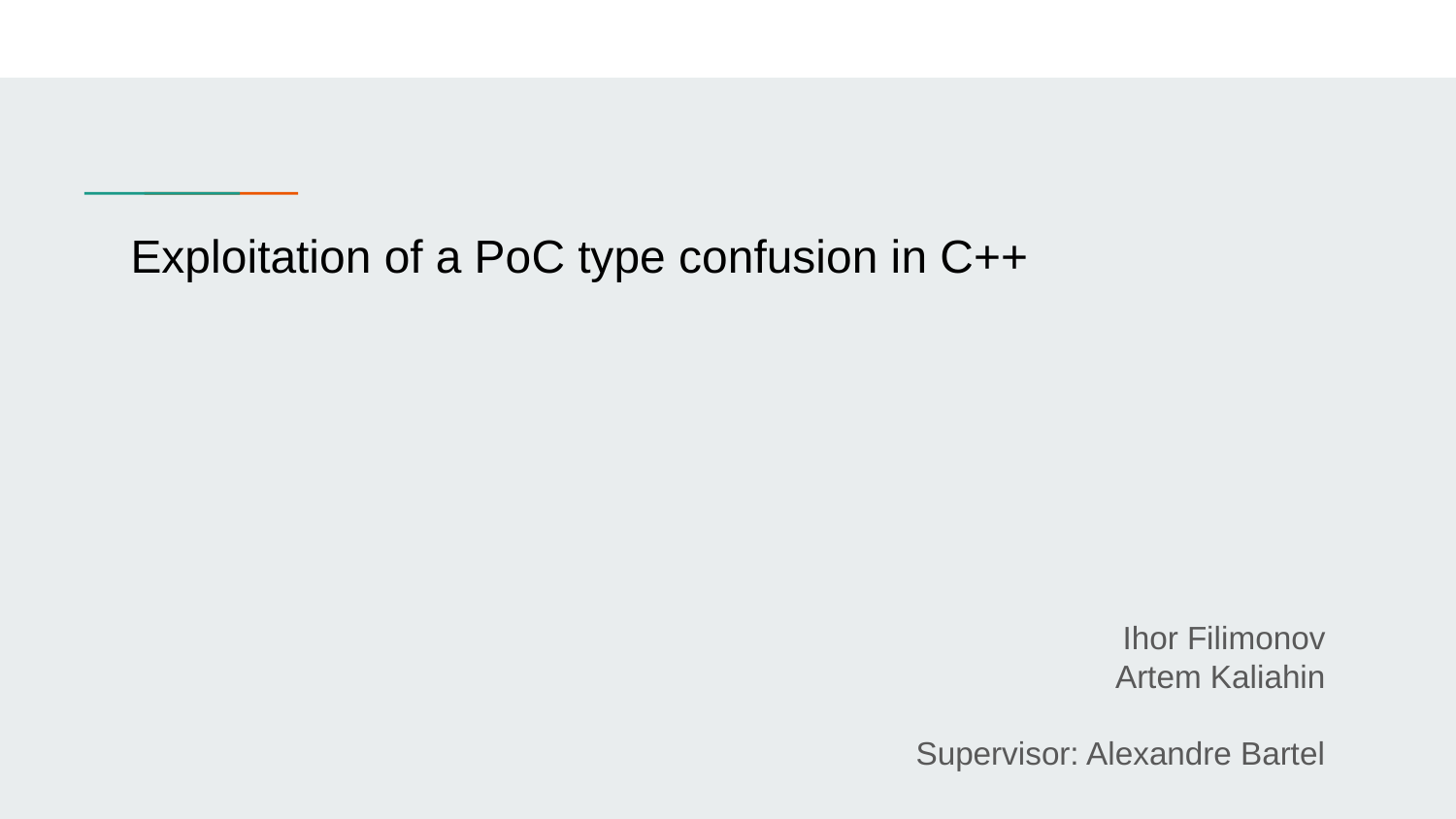

# Exploitation of a PoC type confusion in C++

Ihor Filimonov
Artem Kaliahin

Supervisor: Alexandre Bartel